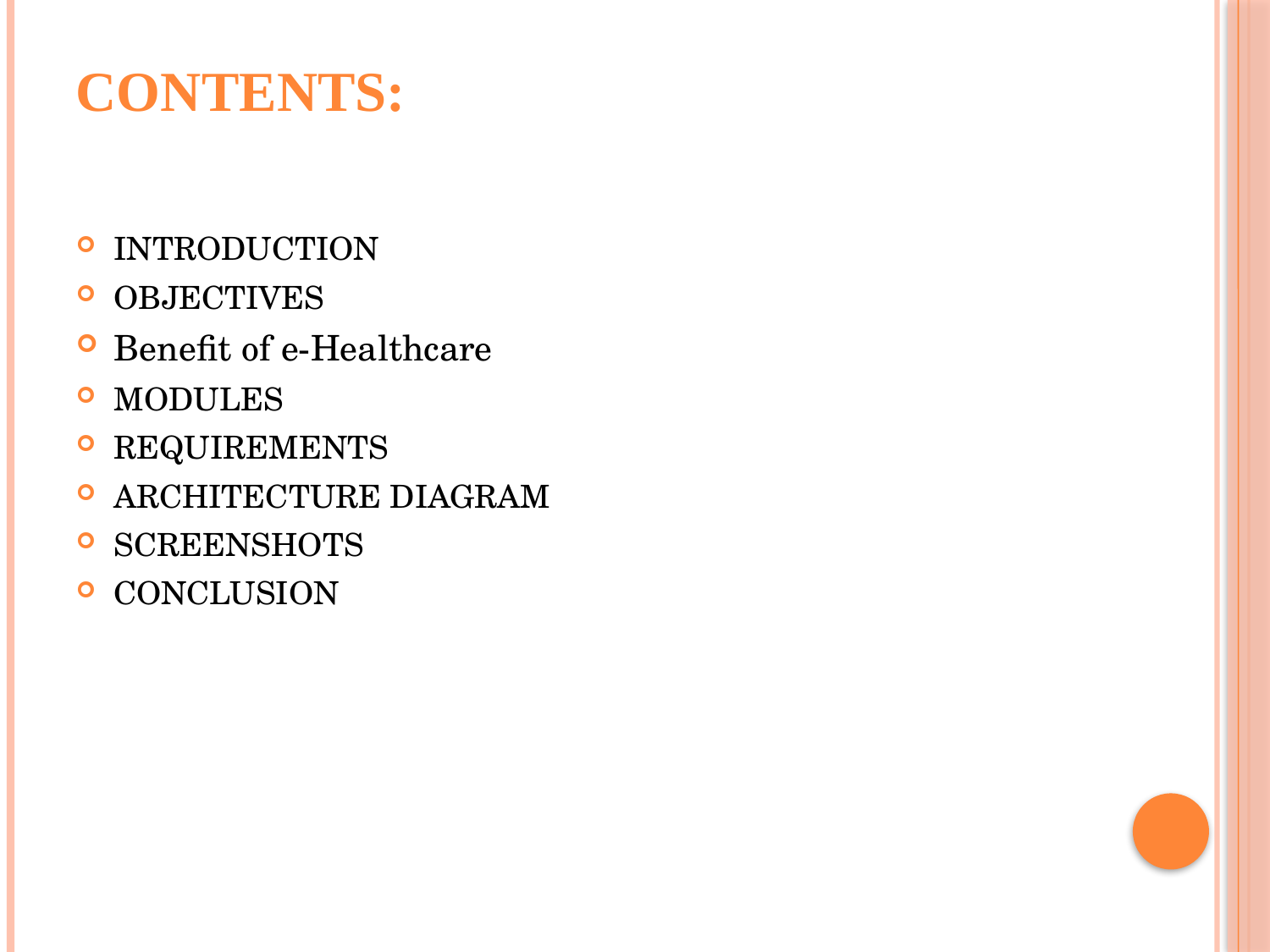

# CONTENTS:
INTRODUCTION
OBJECTIVES
Benefit of e-Healthcare
MODULES
REQUIREMENTS
ARCHITECTURE DIAGRAM
SCREENSHOTS
CONCLUSION